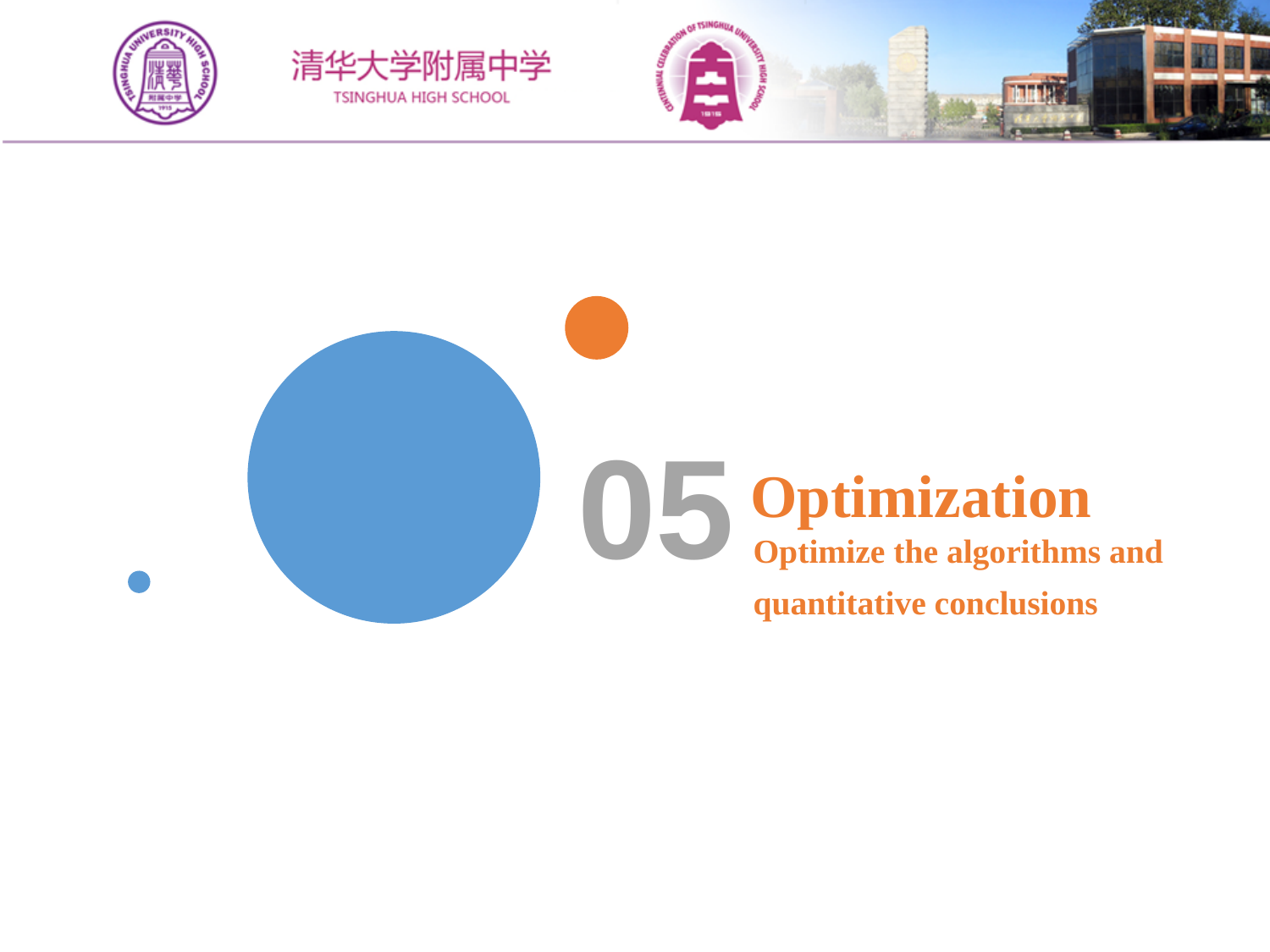

05
Optimization

Optimize the algorithms and quantitative conclusions